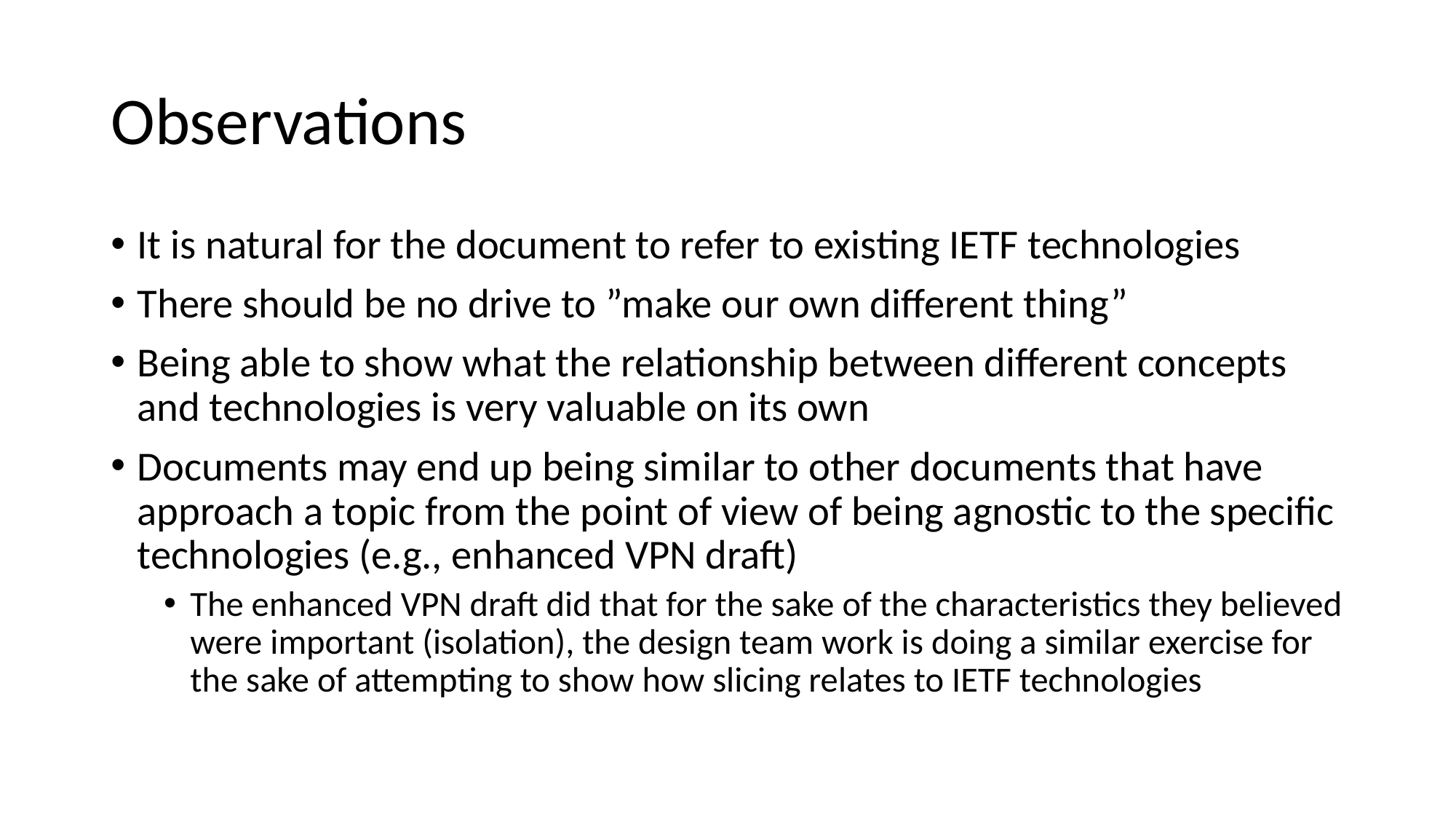

# Observations
It is natural for the document to refer to existing IETF technologies
There should be no drive to ”make our own different thing”
Being able to show what the relationship between different concepts and technologies is very valuable on its own
Documents may end up being similar to other documents that have approach a topic from the point of view of being agnostic to the specific technologies (e.g., enhanced VPN draft)
The enhanced VPN draft did that for the sake of the characteristics they believed were important (isolation), the design team work is doing a similar exercise for the sake of attempting to show how slicing relates to IETF technologies